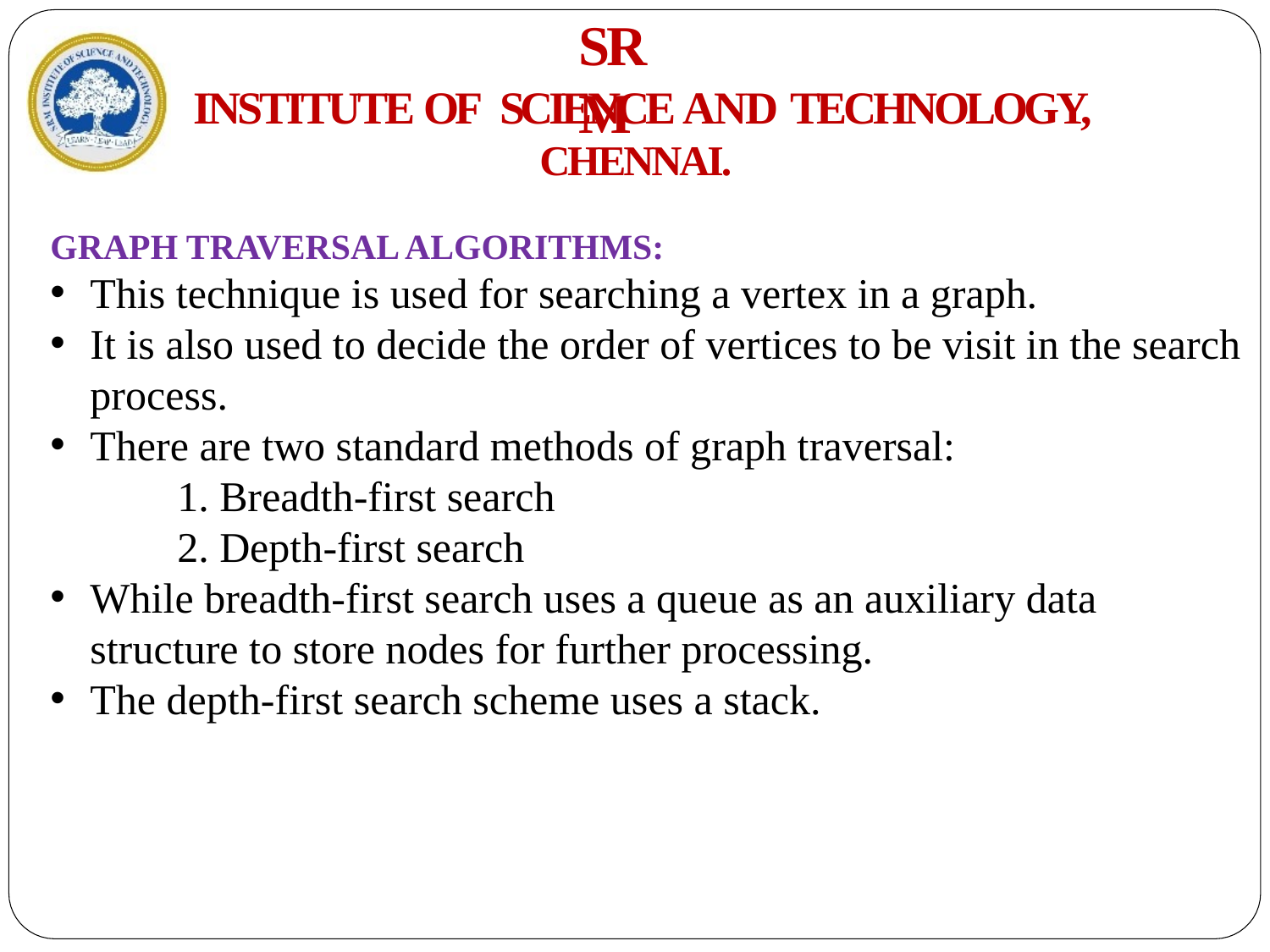

# SRM

INSTITUTE OF  SCIENCE AND TECHNOLOGY,
CHENNAI.

GRAPH TRAVERSAL ALGORITHMS:
This technique is used for searching a vertex in a graph.
It is also used to decide the order of vertices to be visit in the search process.
There are two standard methods of graph traversal:
1. Breadth-first search
2. Depth-first search
While breadth-first search uses a queue as an auxiliary data structure to store nodes for further processing.
The depth-first search scheme uses a stack.